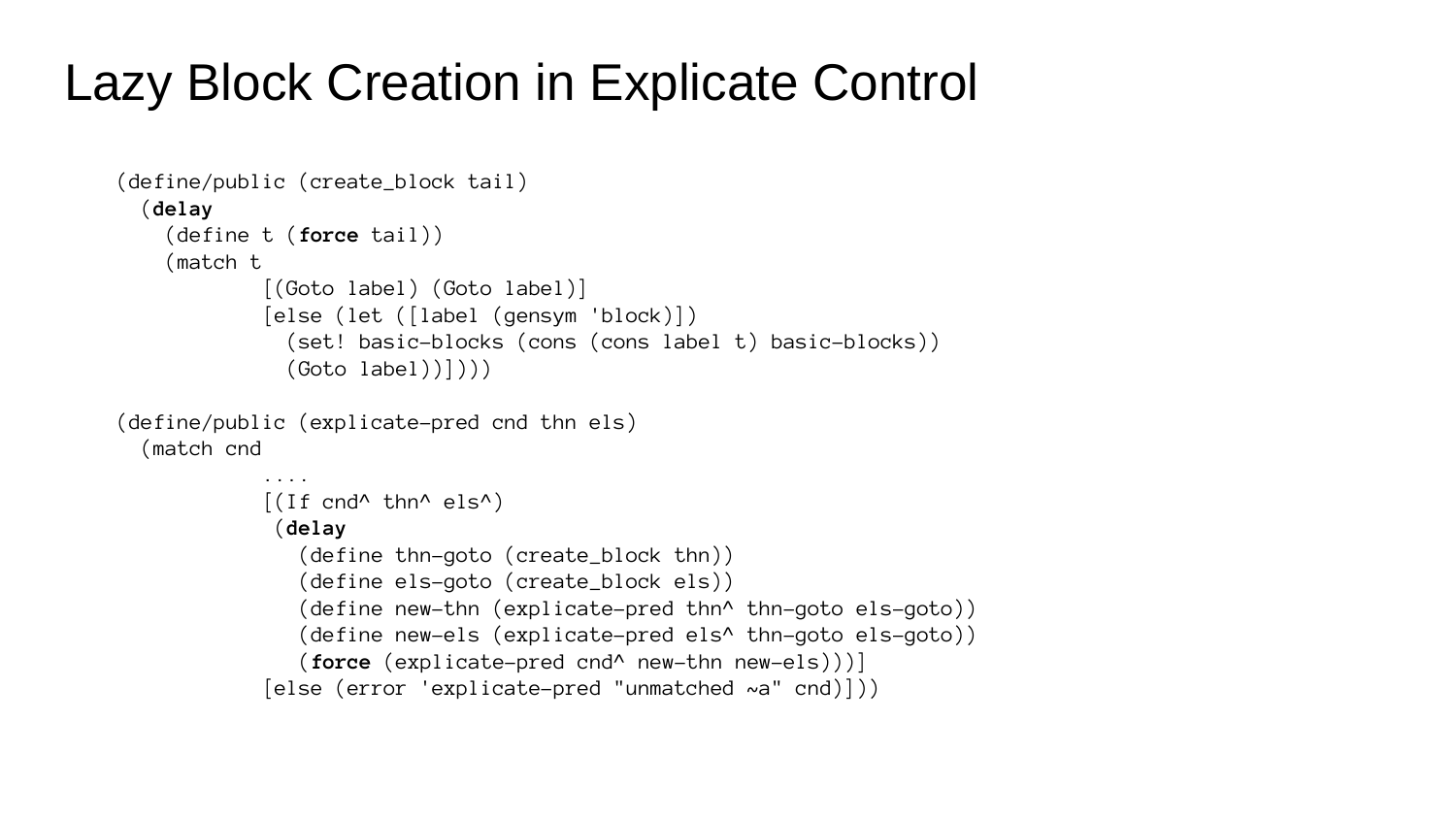

# Lazy Block Creation in Explicate Control
(define/public (create_block tail)
  (delay
    (define t (force tail))
    (match t
  	[(Goto label) (Goto label)]
  	[else (let ([label (gensym 'block)])
          	  (set! basic-blocks (cons (cons label t) basic-blocks))
          	  (Goto label))])))

(define/public (explicate-pred cnd thn els)
  (match cnd
	....
	[(If cnd^ thn^ els^)
 	 (delay
   	   (define thn-goto (create_block thn))
   	   (define els-goto (create_block els))
   	   (define new-thn (explicate-pred thn^ thn-goto els-goto))
   	   (define new-els (explicate-pred els^ thn-goto els-goto))
   	   (force (explicate-pred cnd^ new-thn new-els)))]
	[else (error 'explicate-pred "unmatched ~a" cnd)]))